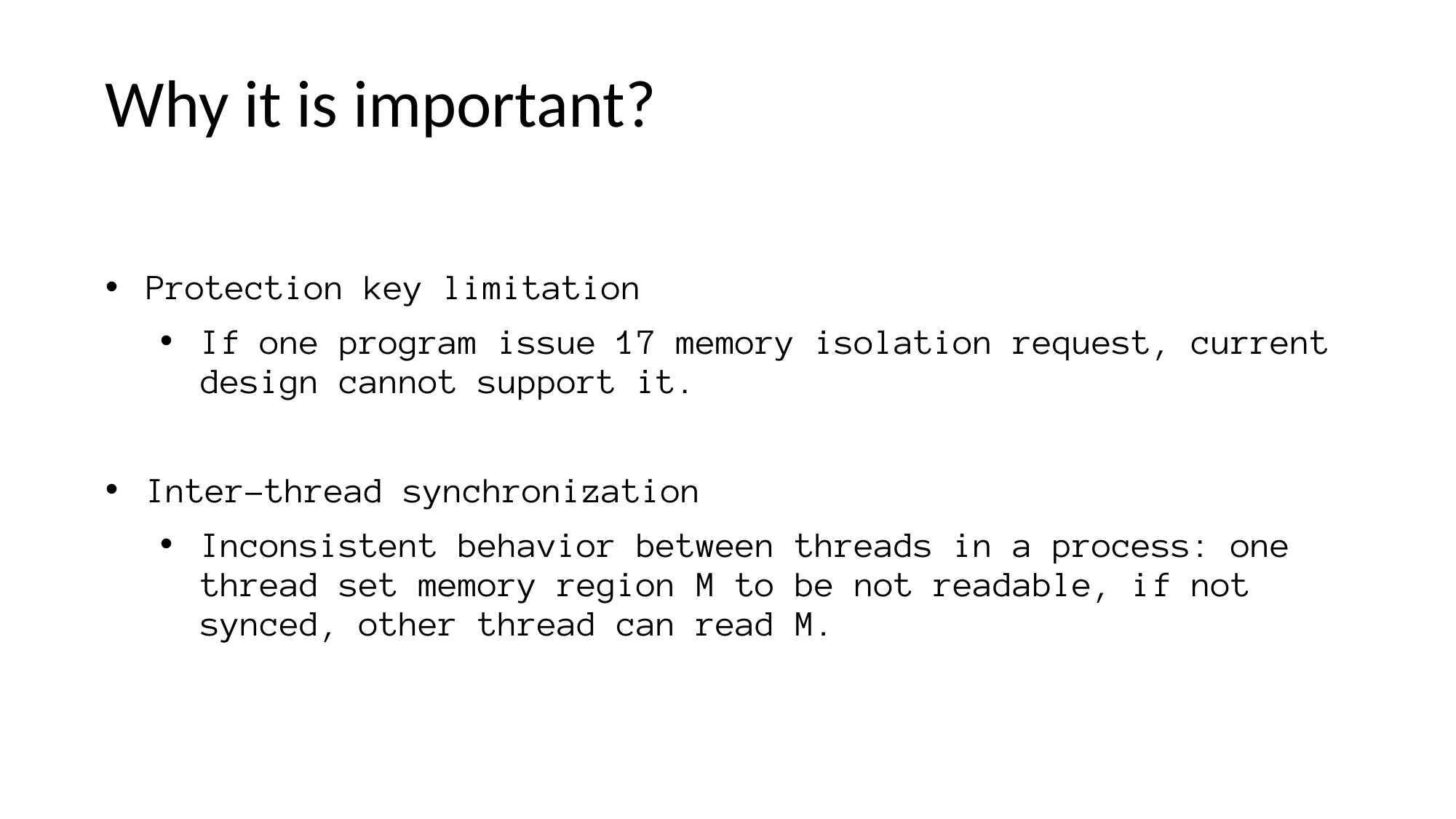

# Why it is important?

Protection key limitation
If one program issue 17 memory isolation request, current design cannot support it.

Inter-thread synchronization
Inconsistent behavior between threads in a process: one thread set memory region M to be not readable, if not synced, other thread can read M.